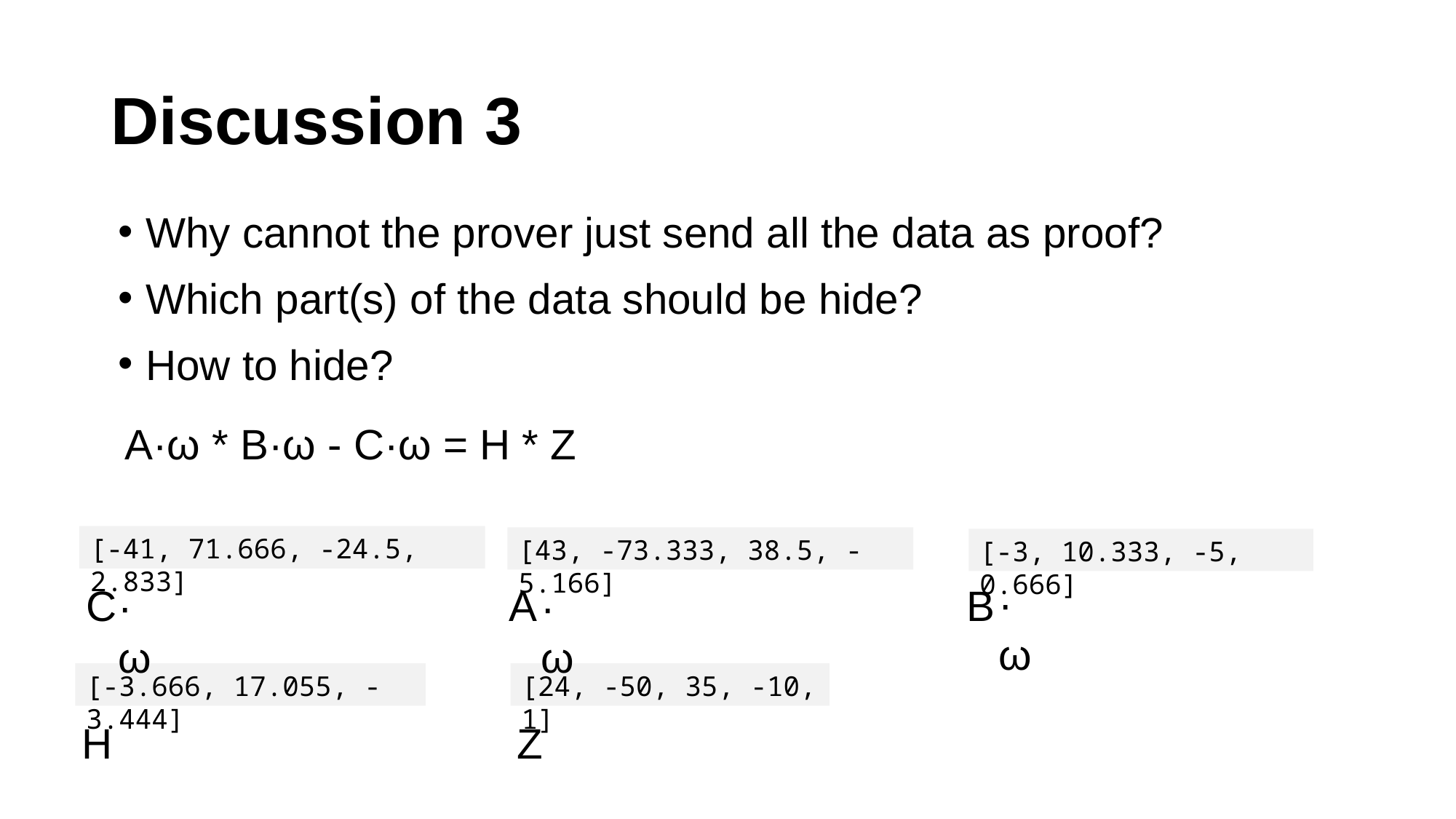

# Discussion 3
Why cannot the prover just send all the data as proof?
Which part(s) of the data should be hide?
How to hide?
A·ω * B·ω - C·ω = H * Z
[-41, 71.666, -24.5, 2.833]
[43, -73.333, 38.5, -5.166]
[-3, 10.333, -5, 0.666]
·ω
C
A
B
·ω
·ω
[-3.666, 17.055, -3.444]
[24, -50, 35, -10, 1]
H
Z